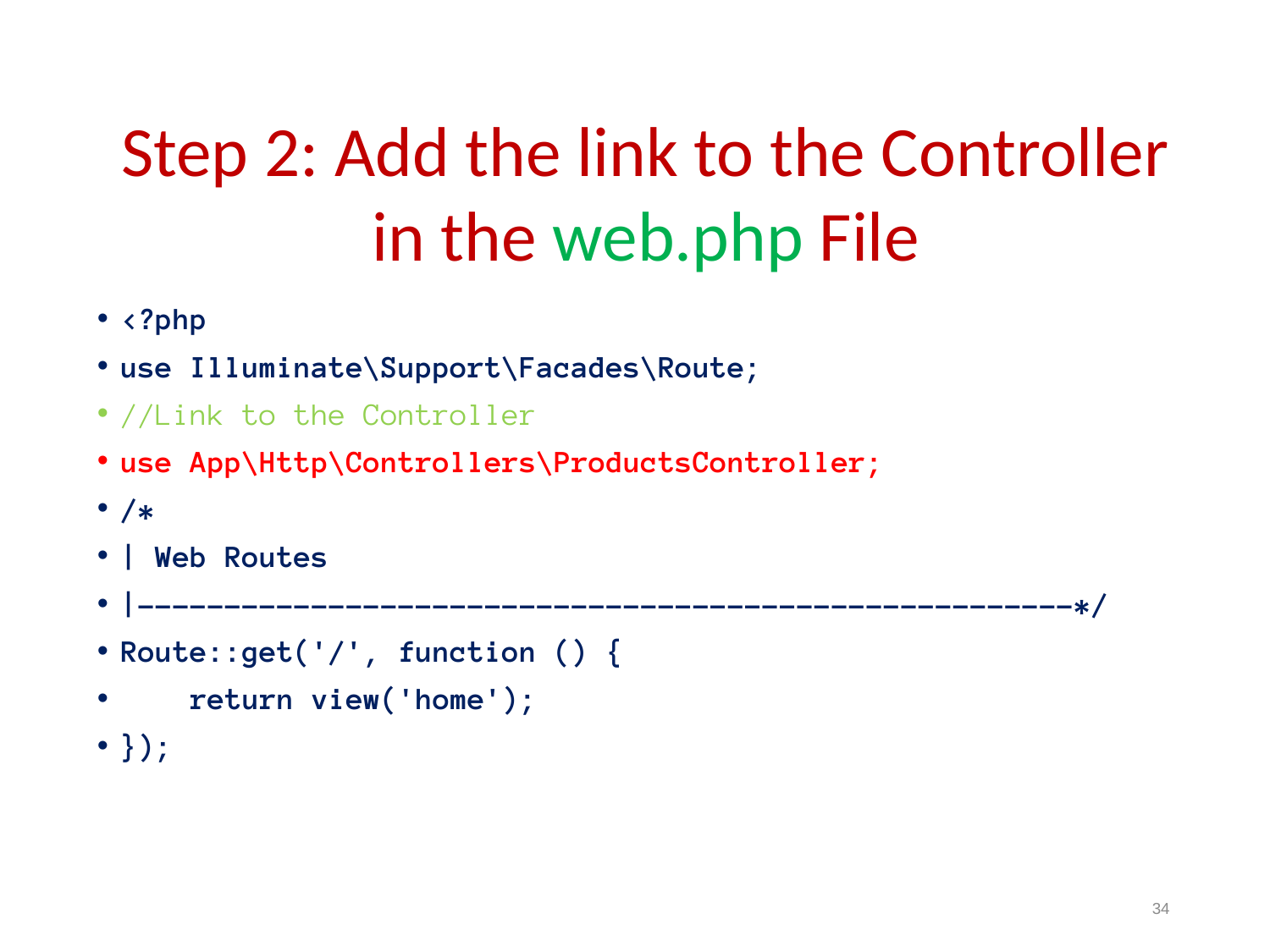

Step 2: Add the link to the Controller in the web.php File
<?php
use Illuminate\Support\Facades\Route;
//Link to the Controller
use App\Http\Controllers\ProductsController;
/*
| Web Routes
|------------------------------------------------------*/
Route::get('/', function () {
    return view('home');
});
34